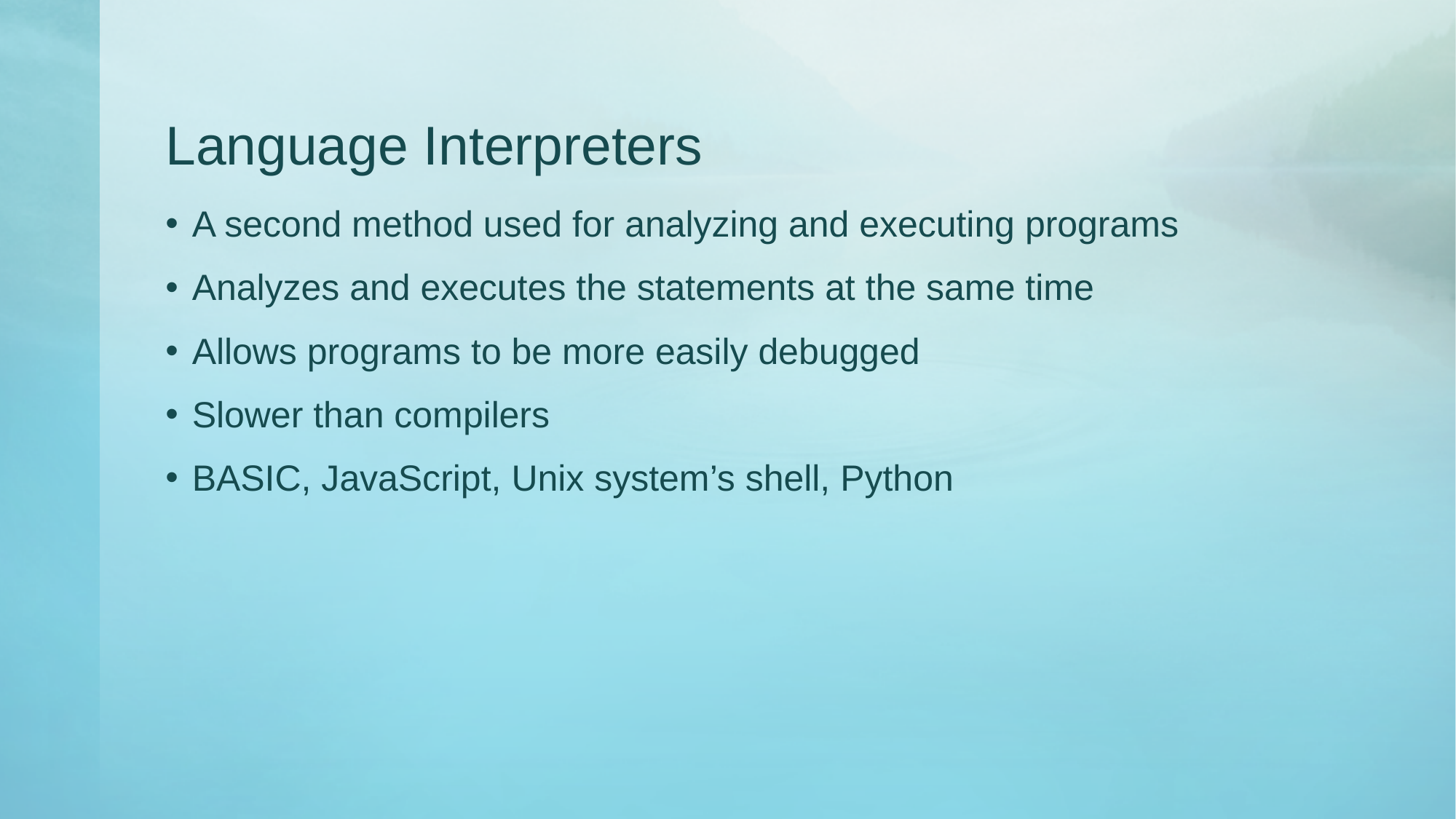

# Language Interpreters
A second method used for analyzing and executing programs
Analyzes and executes the statements at the same time
Allows programs to be more easily debugged
Slower than compilers
BASIC, JavaScript, Unix system’s shell, Python